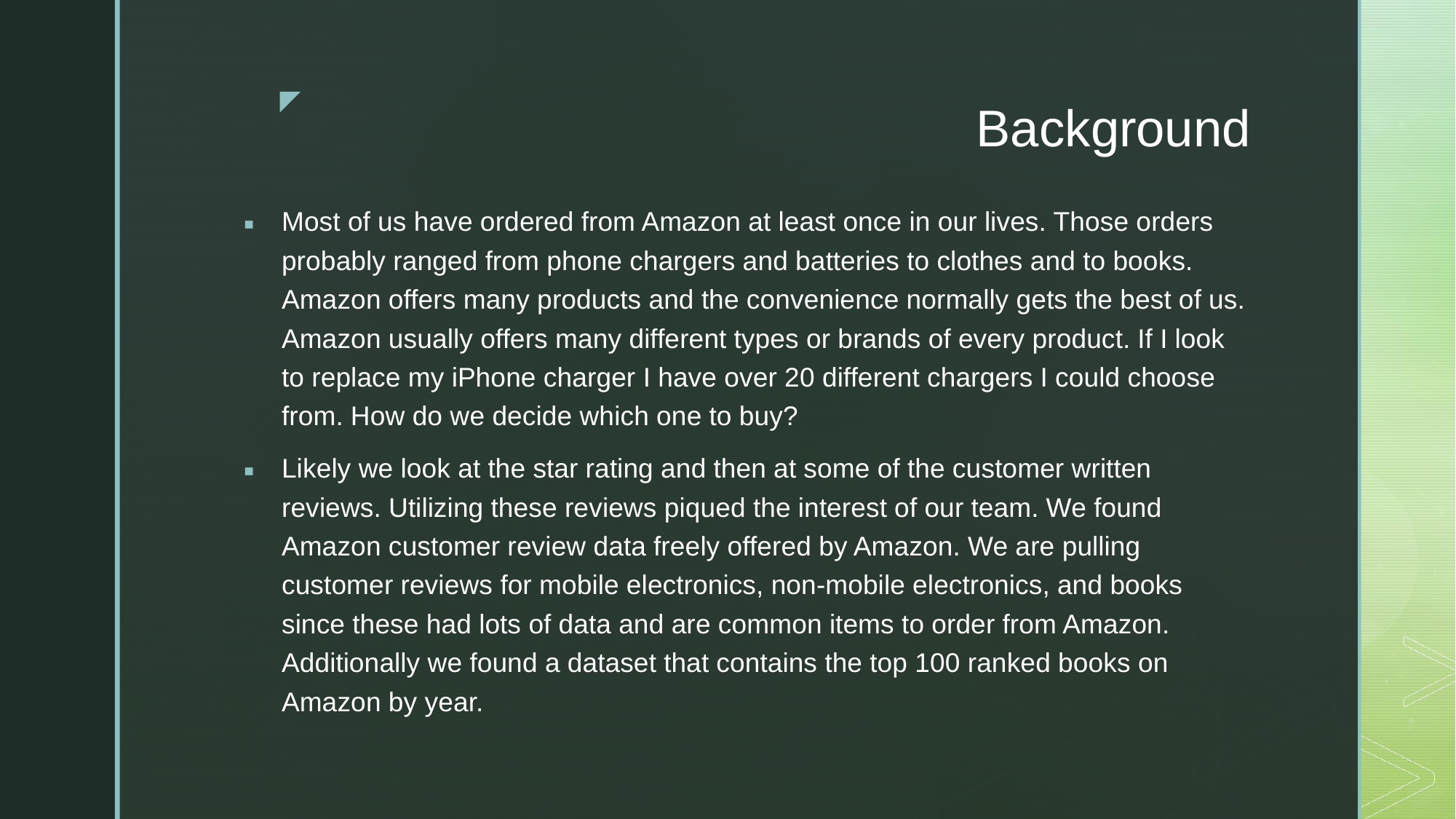

# Background
Most of us have ordered from Amazon at least once in our lives. Those orders probably ranged from phone chargers and batteries to clothes and to books. Amazon offers many products and the convenience normally gets the best of us. Amazon usually offers many different types or brands of every product. If I look to replace my iPhone charger I have over 20 different chargers I could choose from. How do we decide which one to buy?
Likely we look at the star rating and then at some of the customer written reviews. Utilizing these reviews piqued the interest of our team. We found Amazon customer review data freely offered by Amazon. We are pulling customer reviews for mobile electronics, non-mobile electronics, and books since these had lots of data and are common items to order from Amazon. Additionally we found a dataset that contains the top 100 ranked books on Amazon by year.